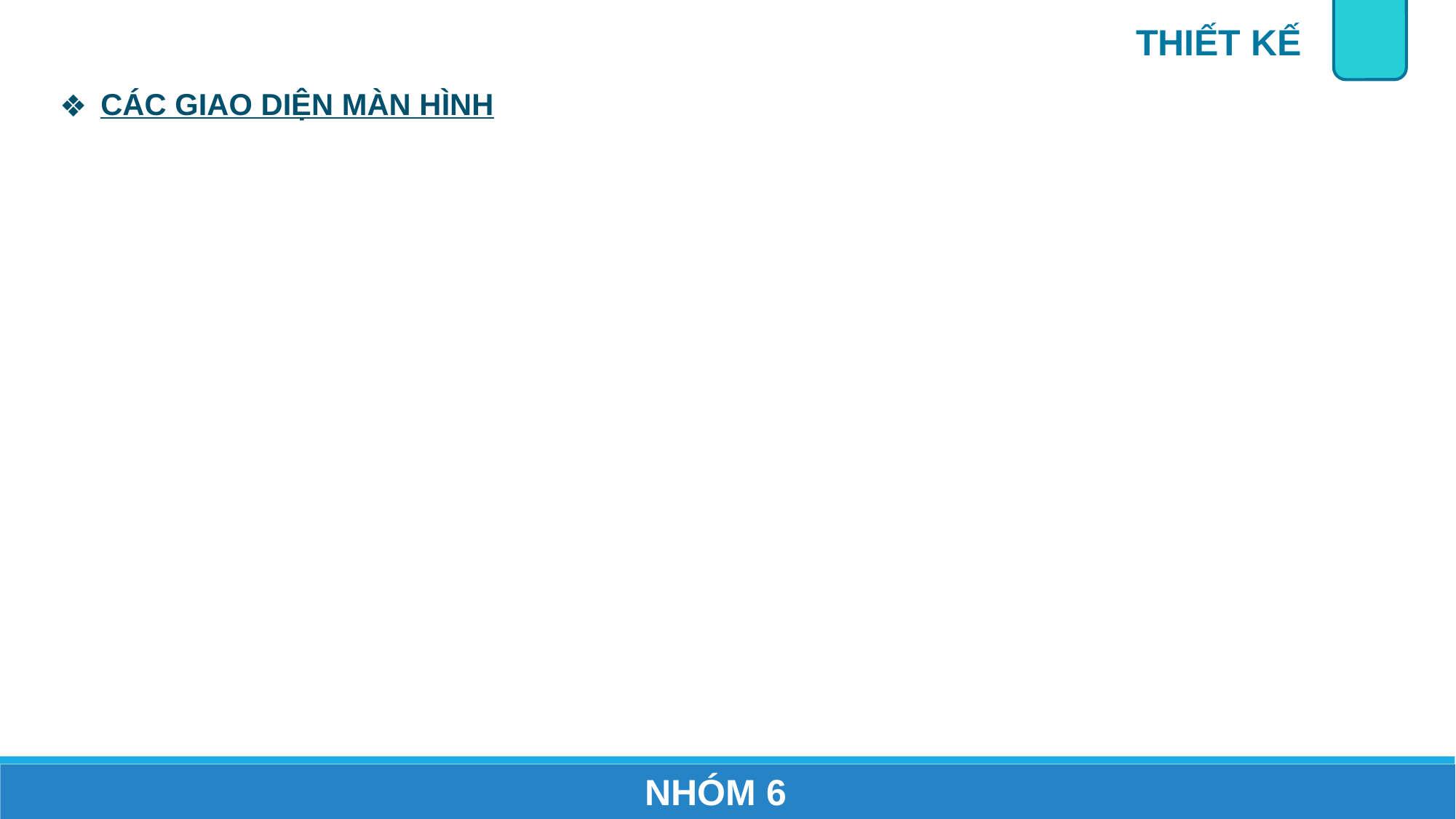

THIẾT KẾ
CÁC GIAO DIỆN MÀN HÌNH
NHÓM 6